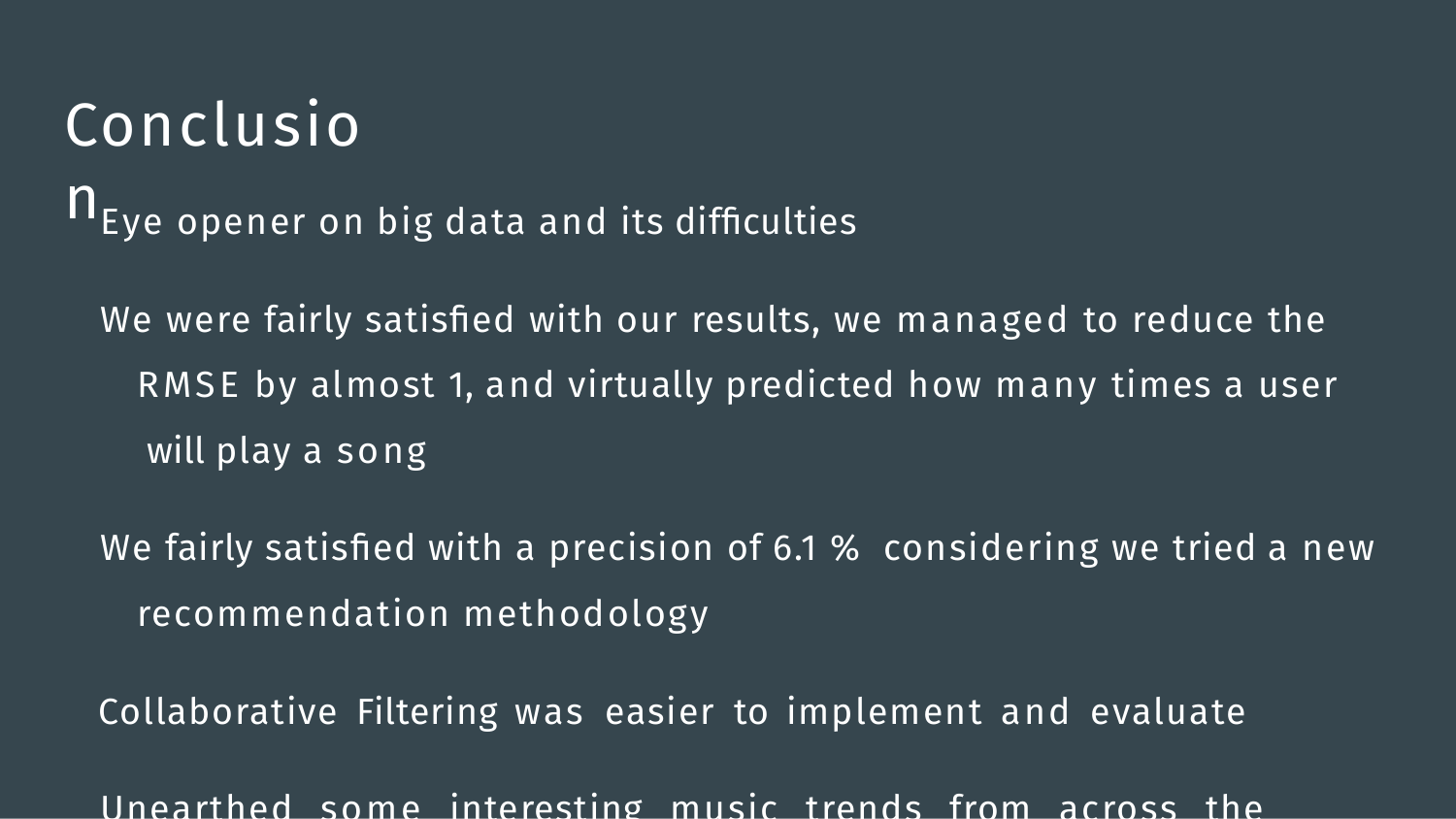

# Conclusion
Eye opener on big data and its difficulties
We were fairly satisfied with our results, we managed to reduce the  RMSE by almost 1, and virtually predicted how many times a user  will play a song
We fairly satisfied with a precision of 6.1 % considering we tried a new  recommendation methodology
Collaborative Filtering was easier to implement and evaluate  Unearthed some interesting music trends from across the years